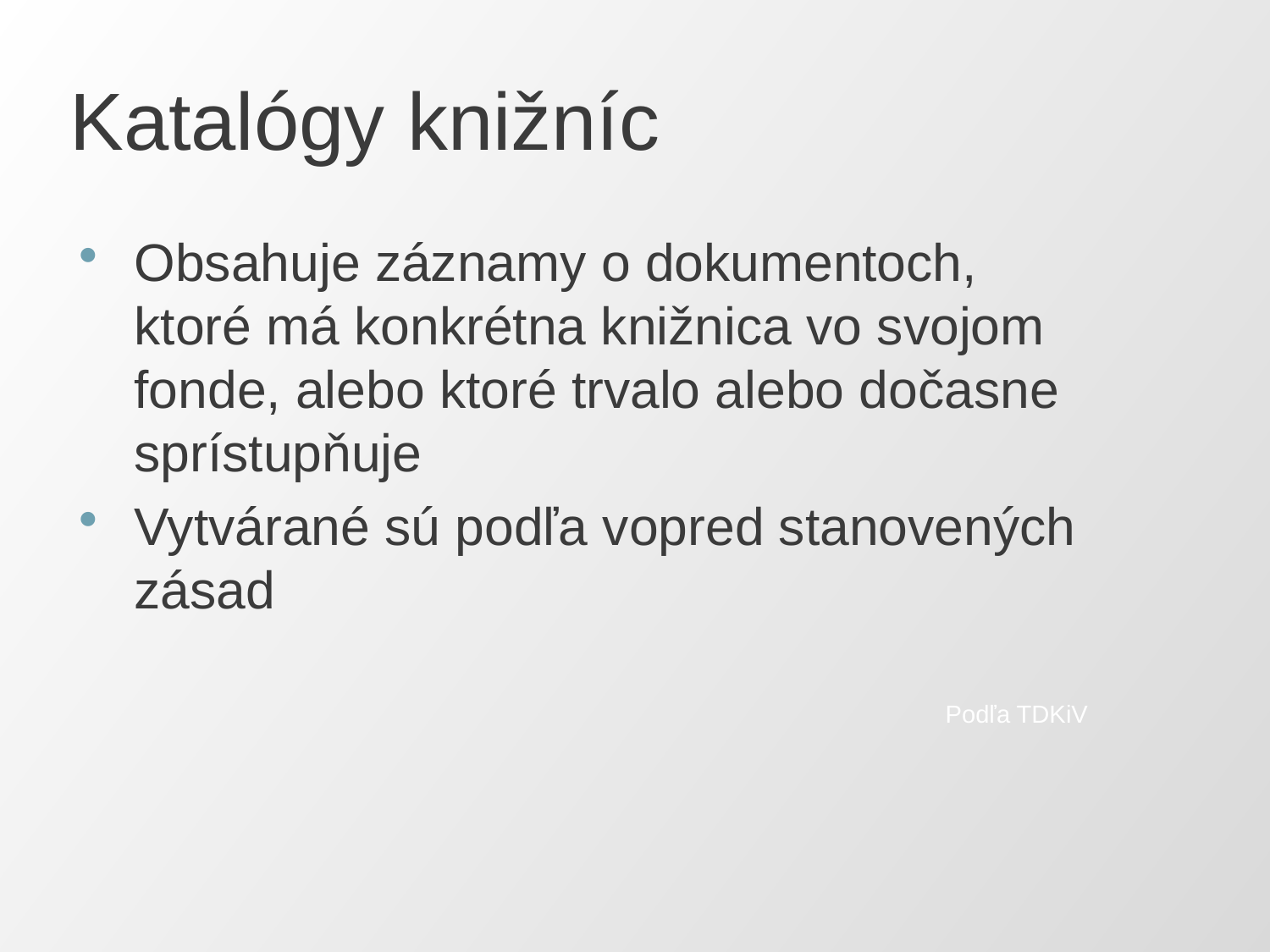

# Katalógy knižníc
Obsahuje záznamy o dokumentoch, ktoré má konkrétna knižnica vo svojom fonde, alebo ktoré trvalo alebo dočasne sprístupňuje
Vytvárané sú podľa vopred stanovených zásad

Podľa TDKiV